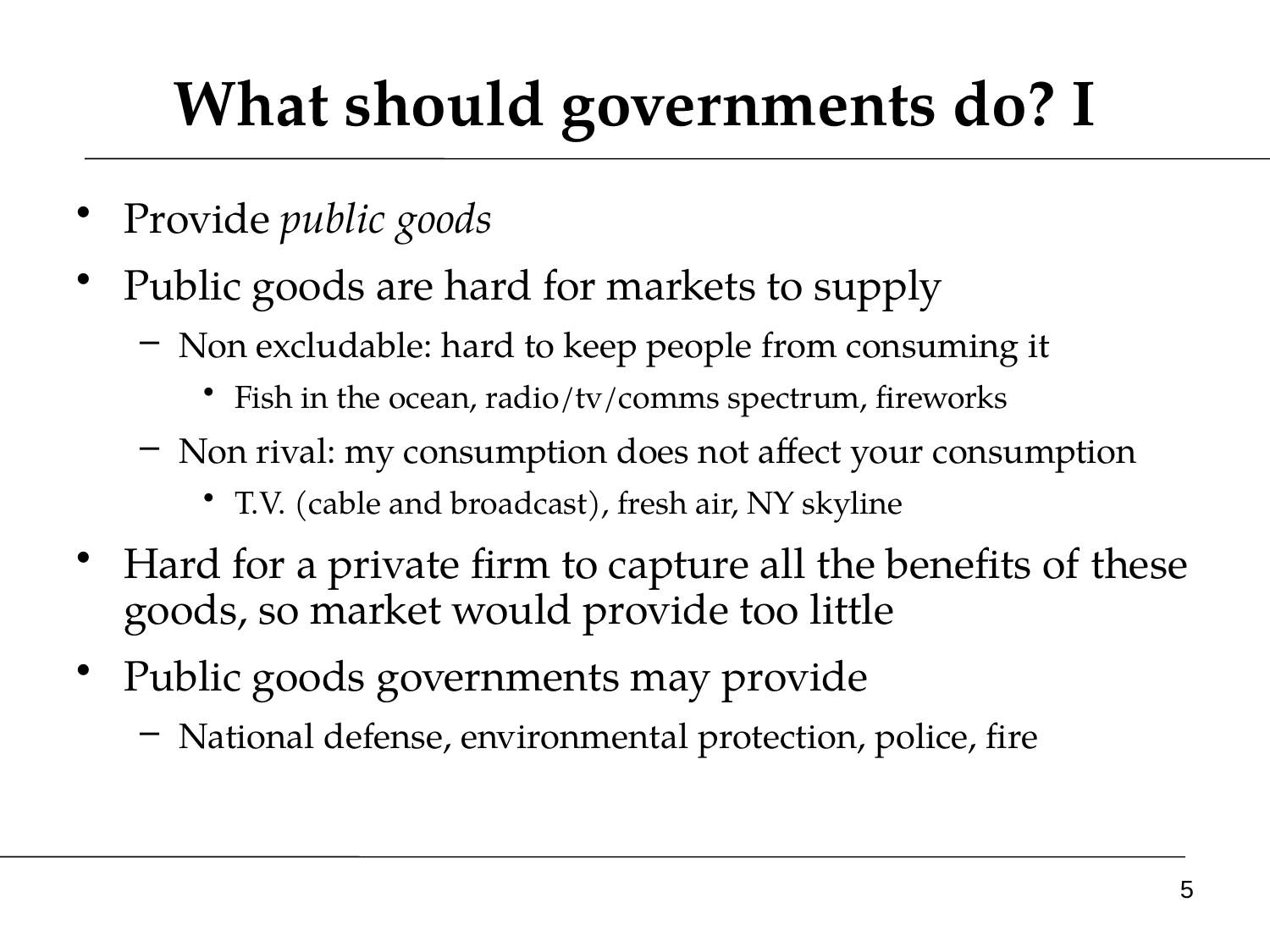

# What should governments do? I
Provide public goods
Public goods are hard for markets to supply
Non excludable: hard to keep people from consuming it
Fish in the ocean, radio/tv/comms spectrum, fireworks
Non rival: my consumption does not affect your consumption
T.V. (cable and broadcast), fresh air, NY skyline
Hard for a private firm to capture all the benefits of these goods, so market would provide too little
Public goods governments may provide
National defense, environmental protection, police, fire
5